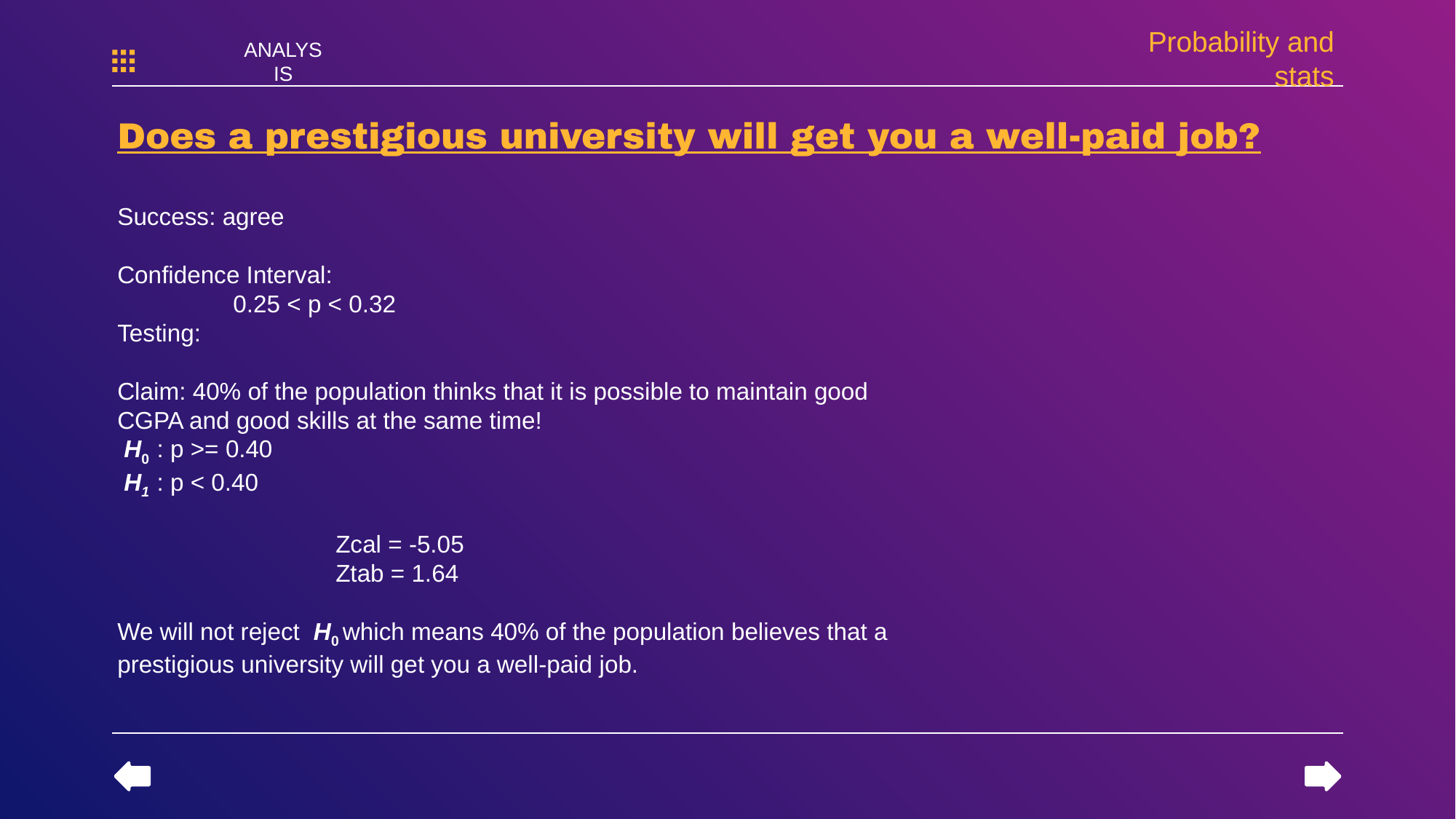

Probability and stats
ANALYSIS

Does a prestigious university will get you a well-paid job?
Success: agree

Confidence Interval:
	 0.25 < p < 0.32
Testing:

Claim: 40% of the population thinks that it is possible to maintain good CGPA and good skills at the same time!
 H0  : p >= 0.40
 H1  : p < 0.40

		Zcal = -5.05
		Ztab = 1.64

We will not reject  H0 which means 40% of the population believes that a prestigious university will get you a well-paid job.